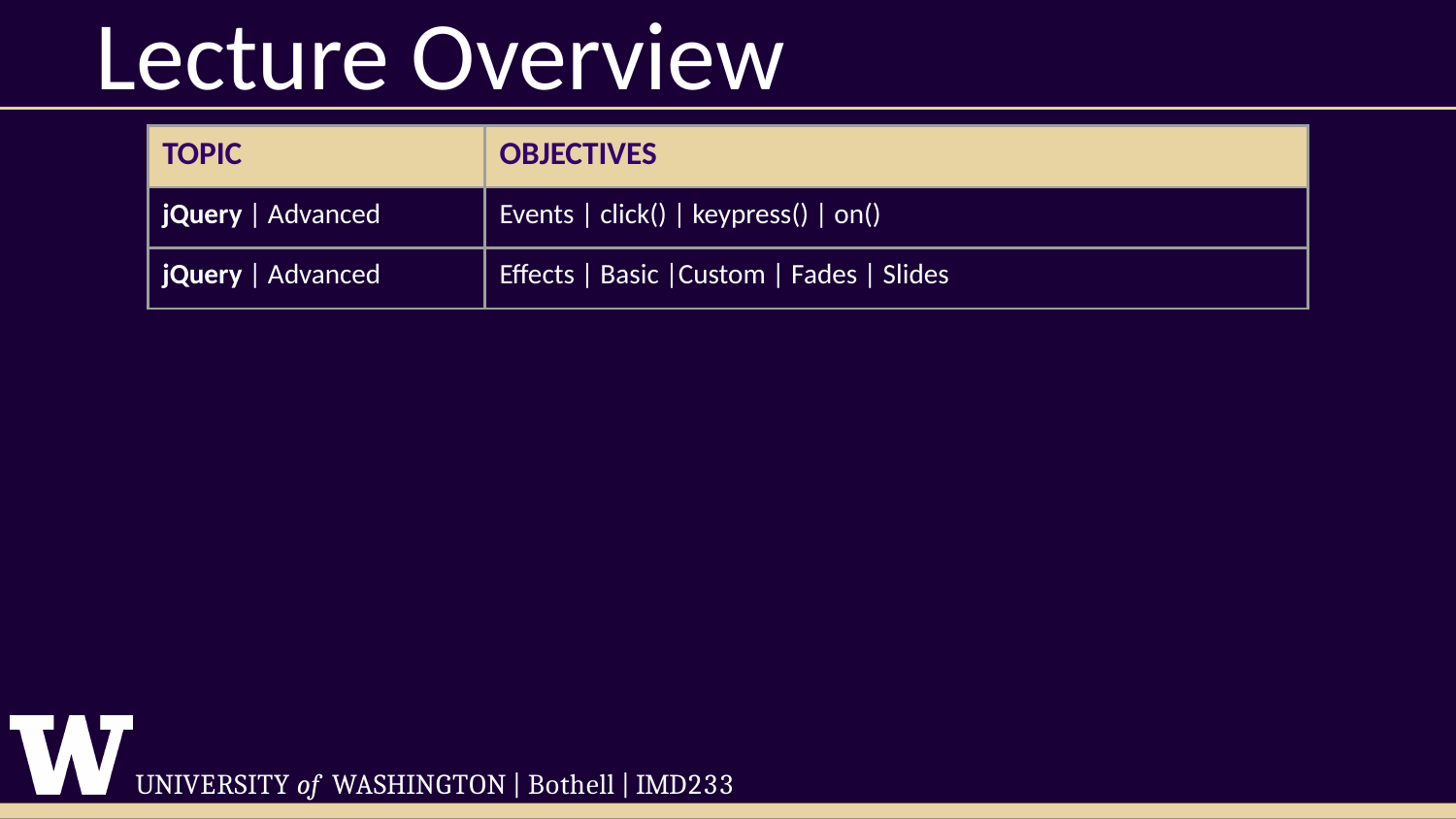

# Lecture Overview
| TOPIC | OBJECTIVES |
| --- | --- |
| jQuery | Advanced | Events | click() | keypress() | on() |
| jQuery | Advanced | Effects | Basic |Custom | Fades | Slides |